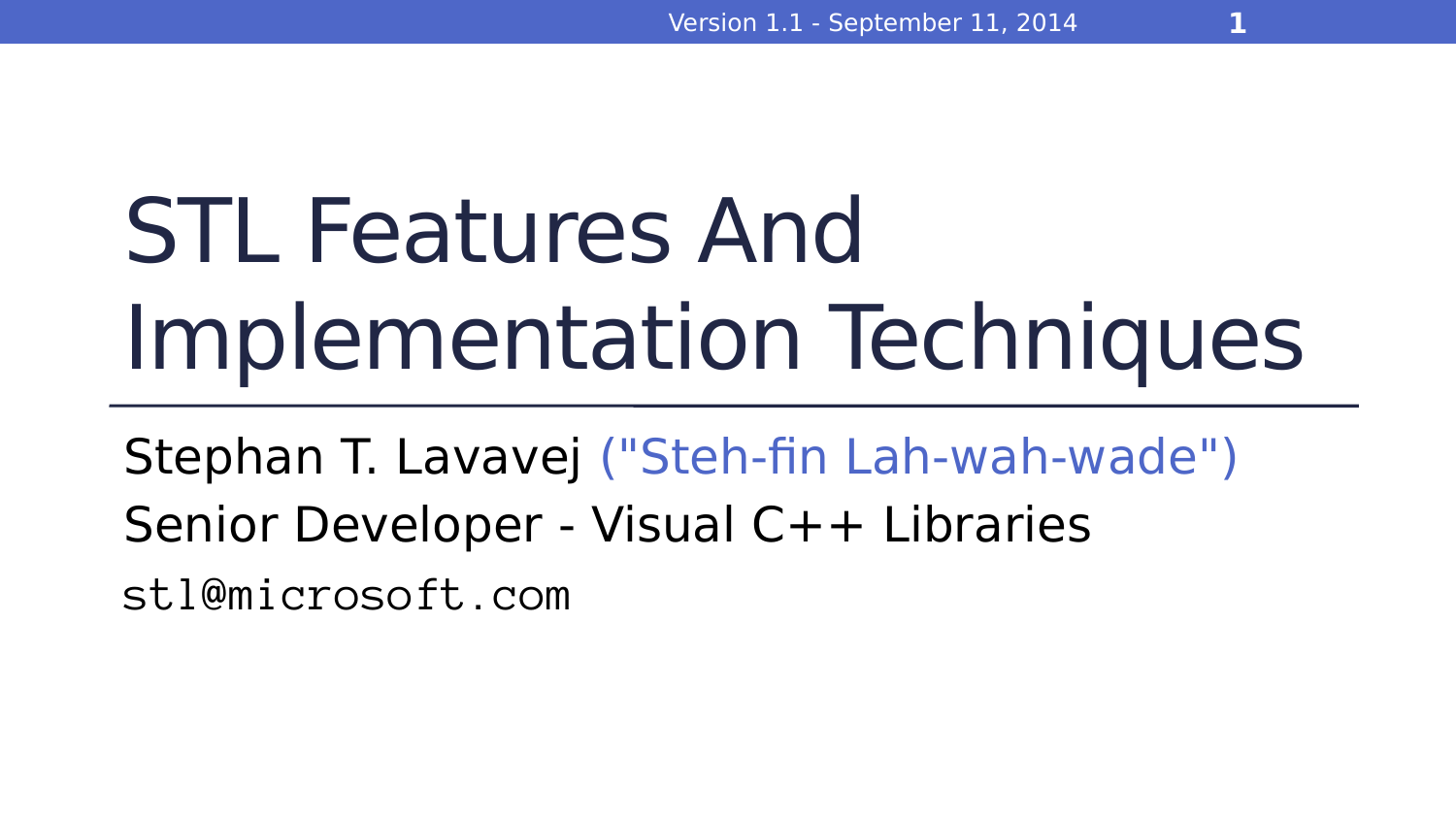

Version 1.1 - September 11, 2014
1
# STL Features And Implementation Techniques
Stephan T. Lavavej ("Steh-fin Lah-wah-wade")
Senior Developer - Visual C++ Libraries
stl@microsoft.com